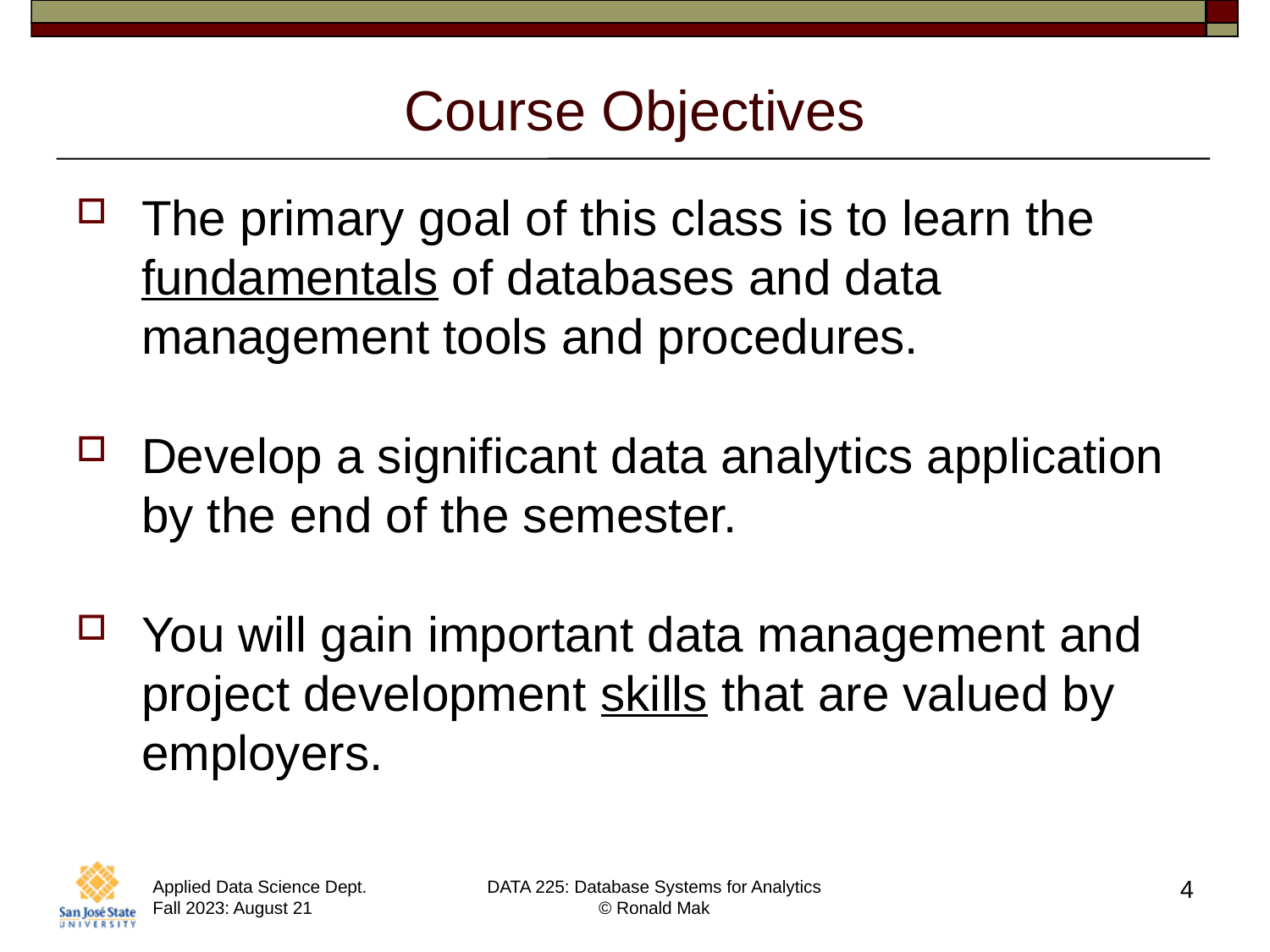

# Course Objectives
The primary goal of this class is to learn the fundamentals of databases and data management tools and procedures.

Develop a significant data analytics application by the end of the semester.

You will gain important data management and project development skills that are valued by employers.
4